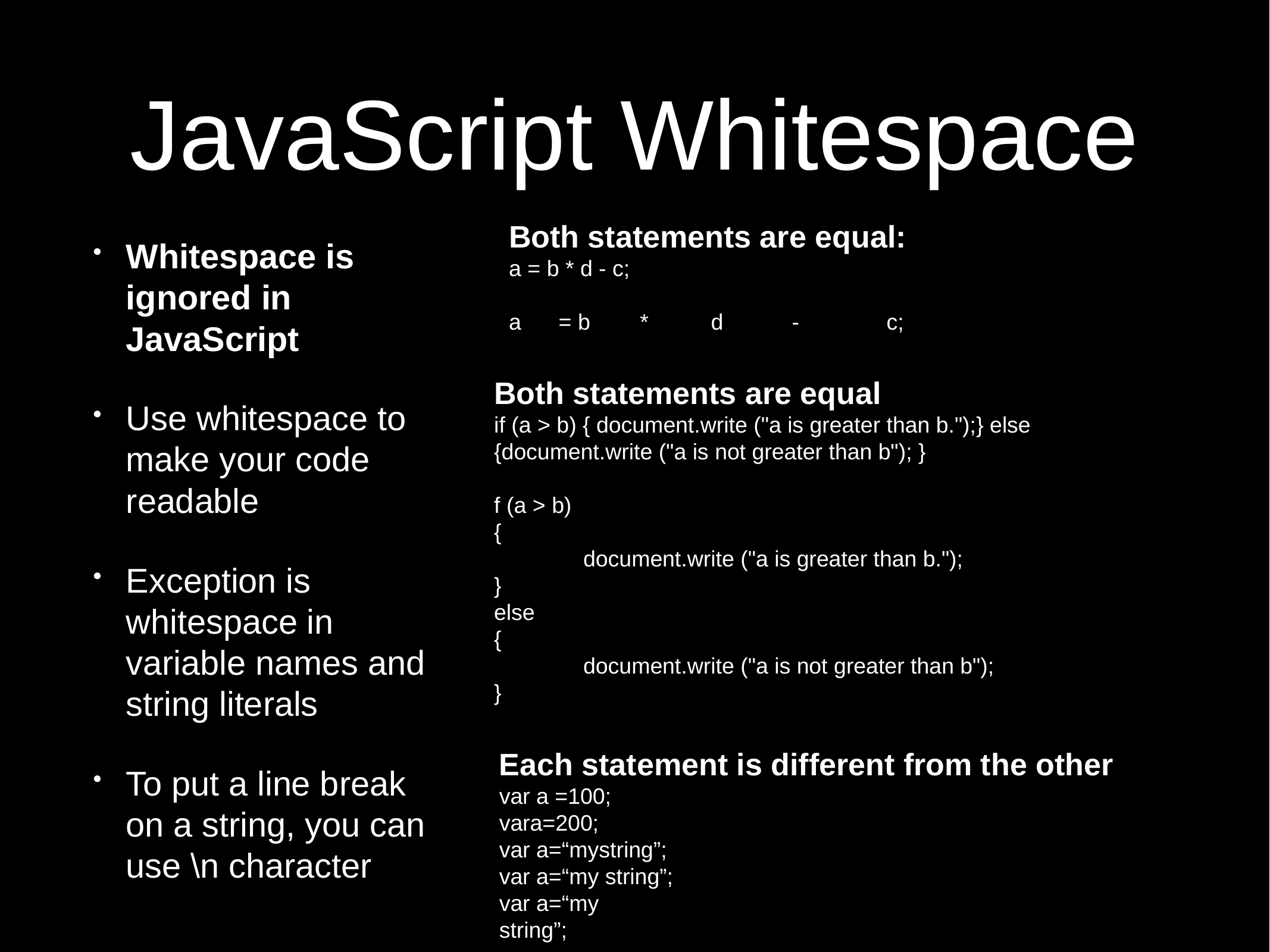

# JavaScript Whitespace
Both statements are equal:
a = b * d - c;

a      = b        *          d           -              c;
Whitespace is ignored in JavaScript
Use whitespace to make your code readable
Exception is whitespace in variable names and string literals
To put a line break on a string, you can use \n character
Both statements are equal
if (a > b) { document.write ("a is greater than b.");} else {document.write ("a is not greater than b"); }

f (a > b)
{
	document.write ("a is greater than b.");
}
else
{
	document.write ("a is not greater than b");
}

Each statement is different from the other
var a =100;
vara=200;
var a=“mystring”;
var a=“my string”;
var a=“my
string”;